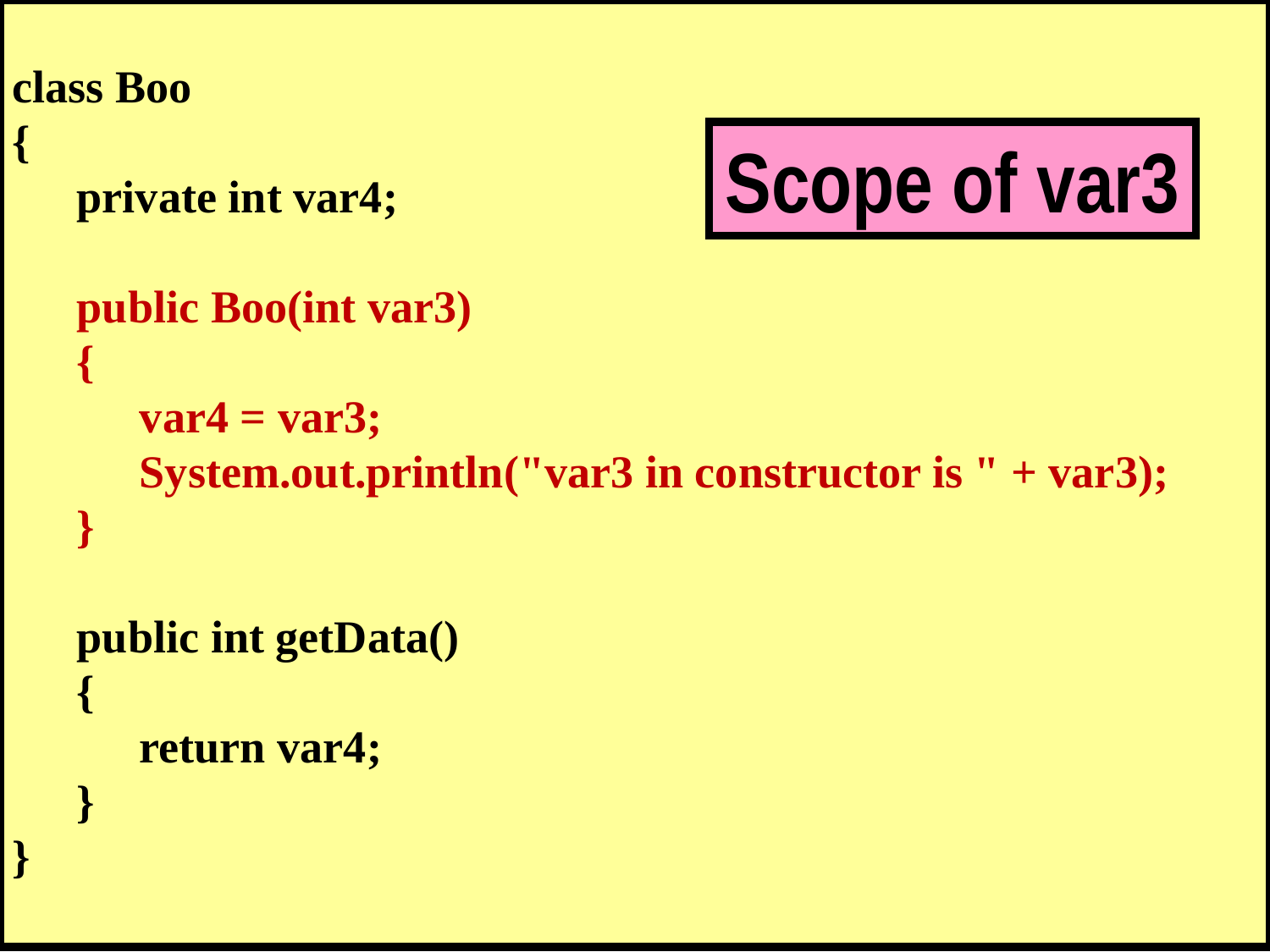

class Boo
{
	private int var4;

	public Boo(int var3)
	{
		var4 = var3;
		System.out.println("var3 in constructor is " + var3);
	}

	public int getData()
	{
		return var4;
	}
}

Scope of var3